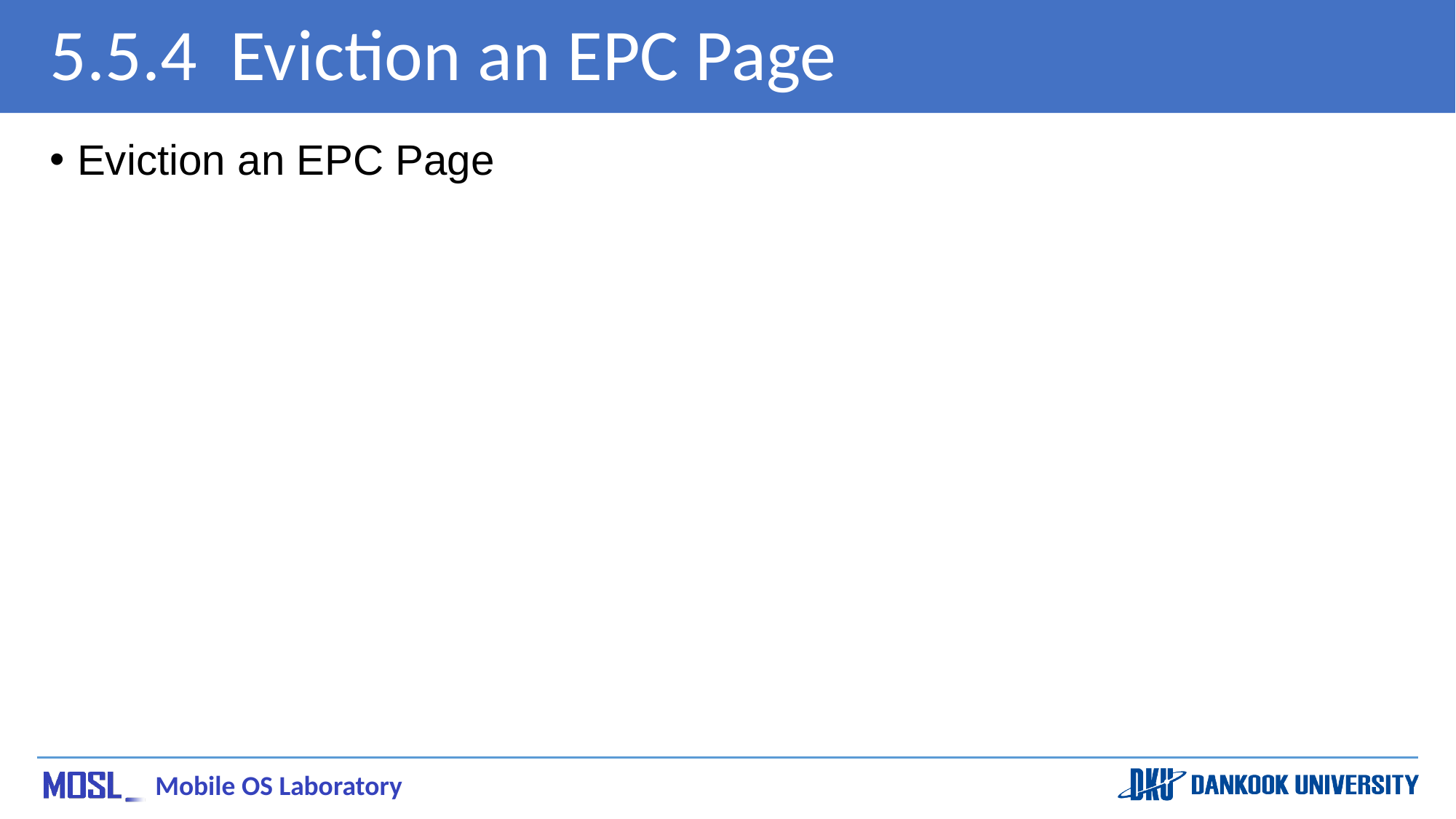

# 5.5.4  Eviction an EPC Page
Eviction an EPC Page